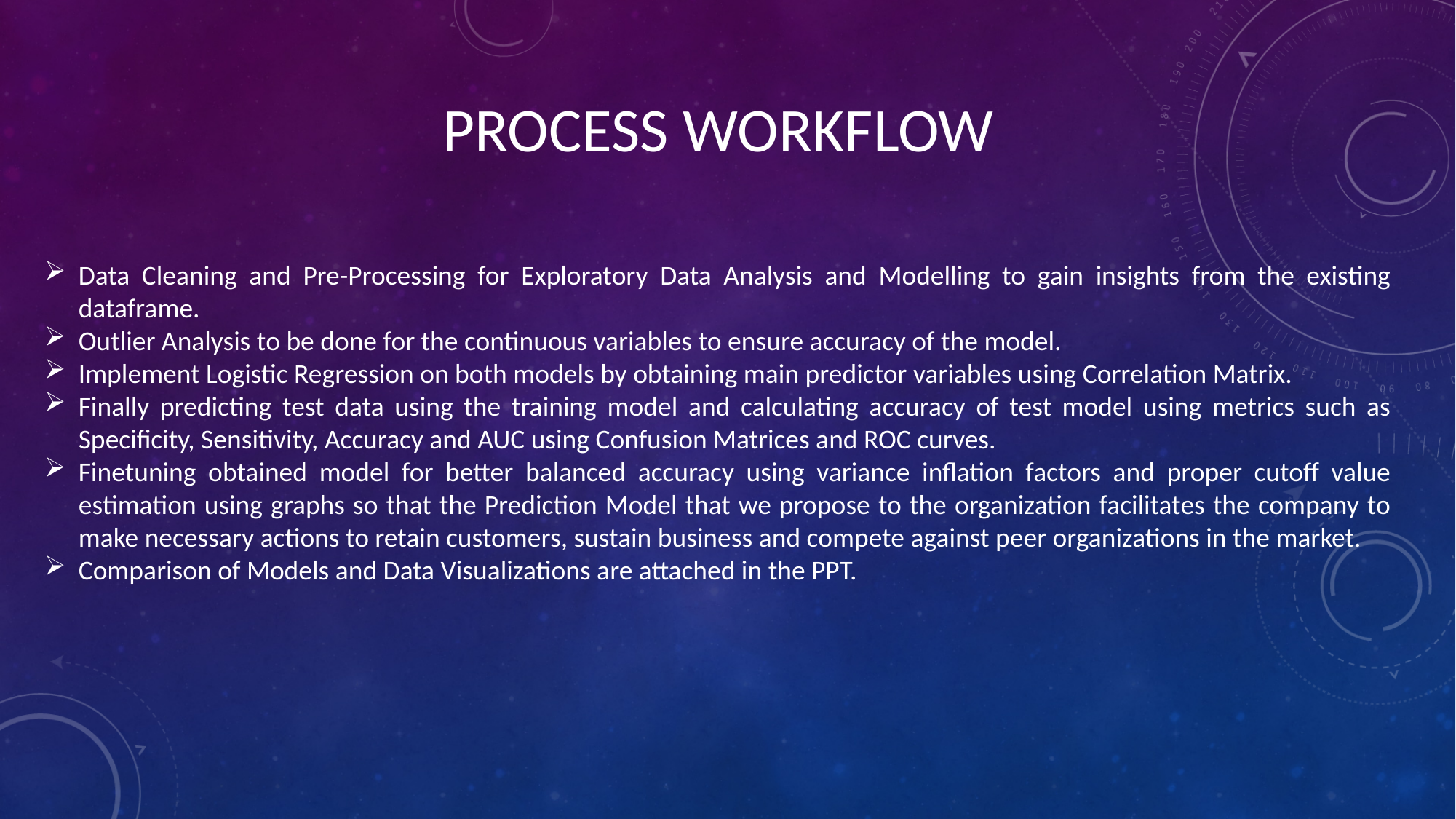

# Process workflow
Data Cleaning and Pre-Processing for Exploratory Data Analysis and Modelling to gain insights from the existing dataframe.
Outlier Analysis to be done for the continuous variables to ensure accuracy of the model.
Implement Logistic Regression on both models by obtaining main predictor variables using Correlation Matrix.
Finally predicting test data using the training model and calculating accuracy of test model using metrics such as Specificity, Sensitivity, Accuracy and AUC using Confusion Matrices and ROC curves.
Finetuning obtained model for better balanced accuracy using variance inflation factors and proper cutoff value estimation using graphs so that the Prediction Model that we propose to the organization facilitates the company to make necessary actions to retain customers, sustain business and compete against peer organizations in the market.
Comparison of Models and Data Visualizations are attached in the PPT.